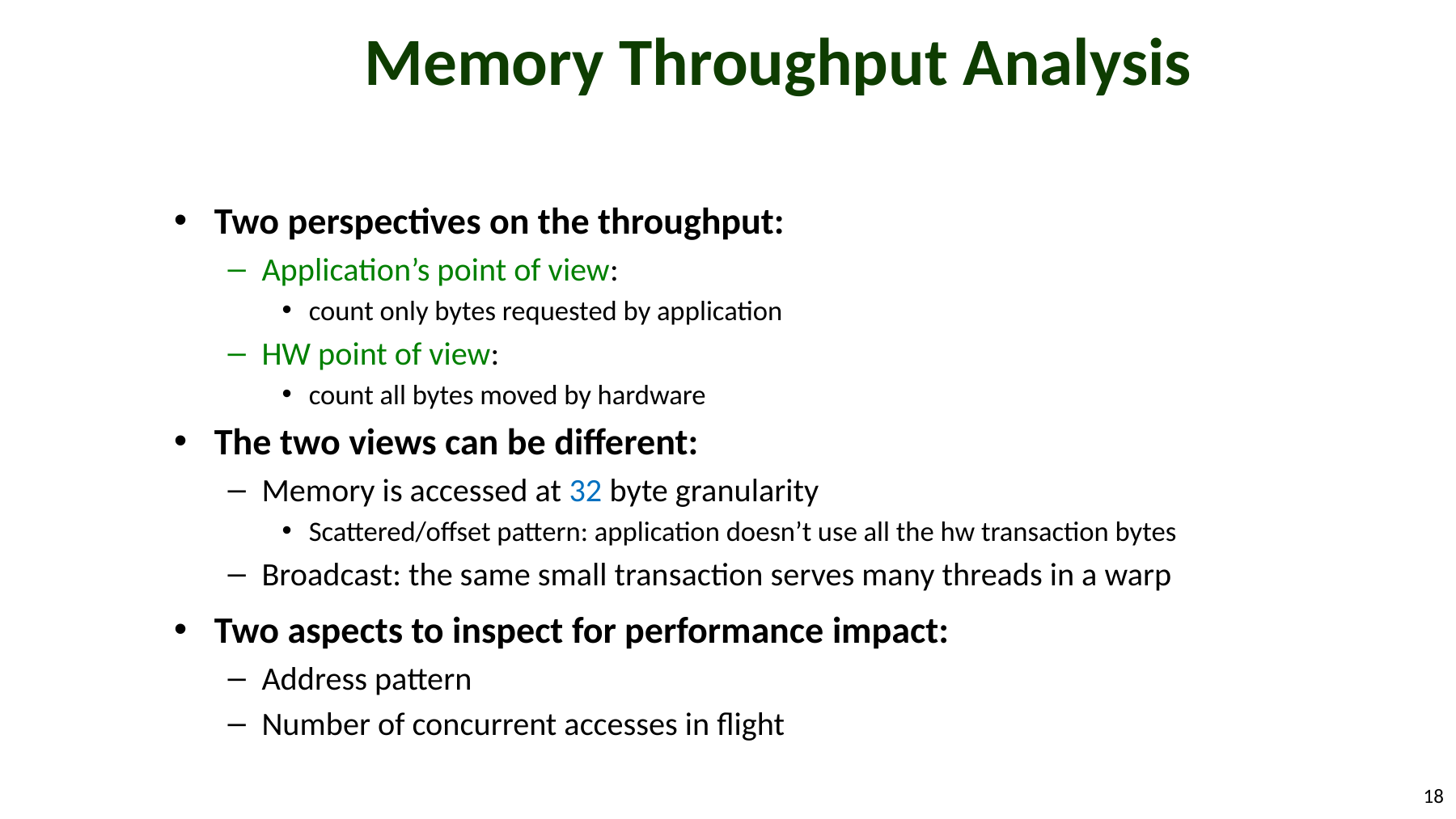

# Memory Throughput Analysis
Two perspectives on the throughput:
Application’s point of view:
count only bytes requested by application
HW point of view:
count all bytes moved by hardware
The two views can be different:
Memory is accessed at 32 byte granularity
Scattered/offset pattern: application doesn’t use all the hw transaction bytes
Broadcast: the same small transaction serves many threads in a warp

Two aspects to inspect for performance impact:
Address pattern
Number of concurrent accesses in flight
18
© 2012, NVIDIA